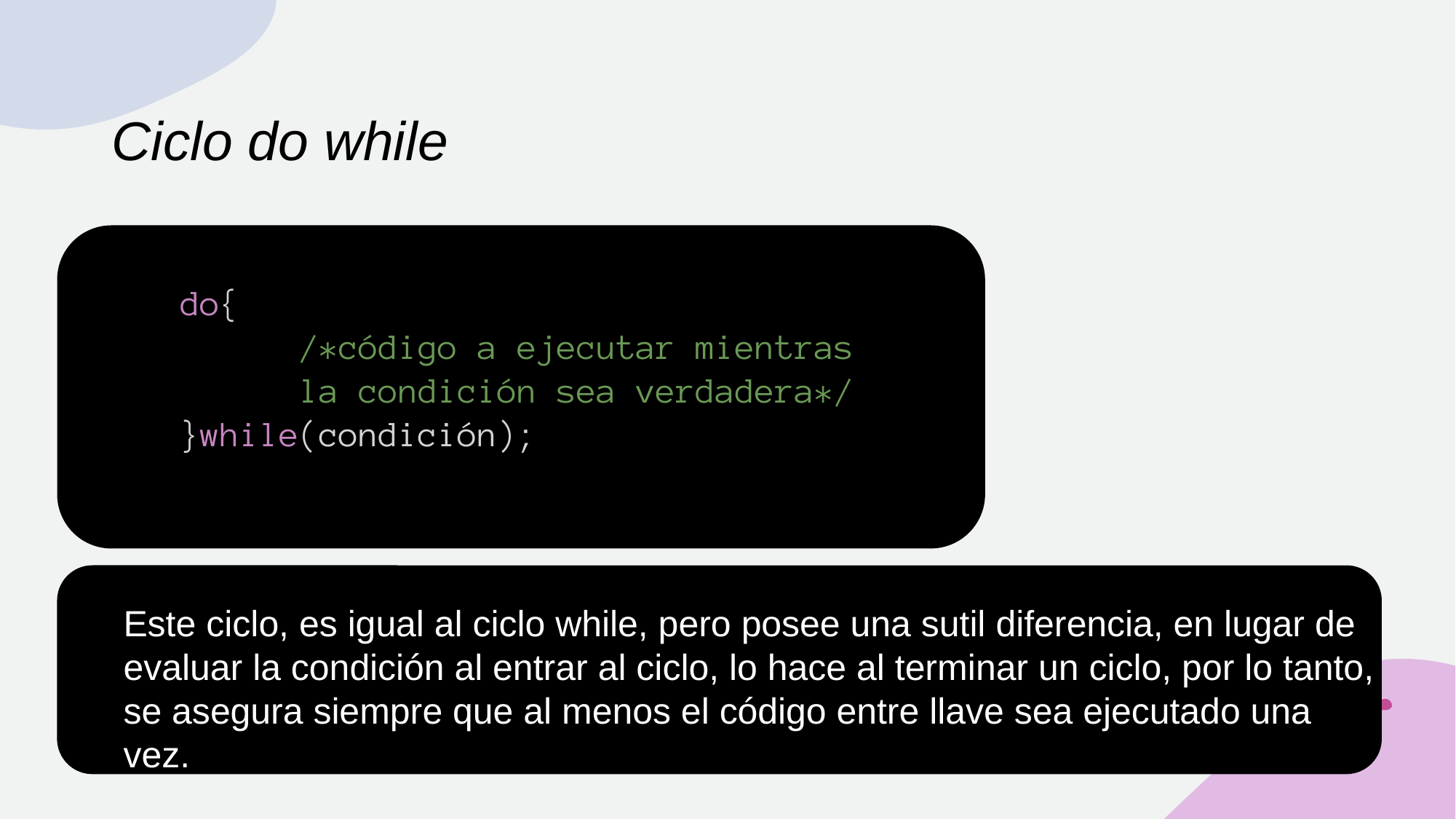

# Ciclo do while

do{
      /*código a ejecutar mientras
      la condición sea verdadera*/
}while(condición);

Este ciclo, es igual al ciclo while, pero posee una sutil diferencia, en lugar de evaluar la condición al entrar al ciclo, lo hace al terminar un ciclo, por lo tanto, se asegura siempre que al menos el código entre llave sea ejecutado una vez.